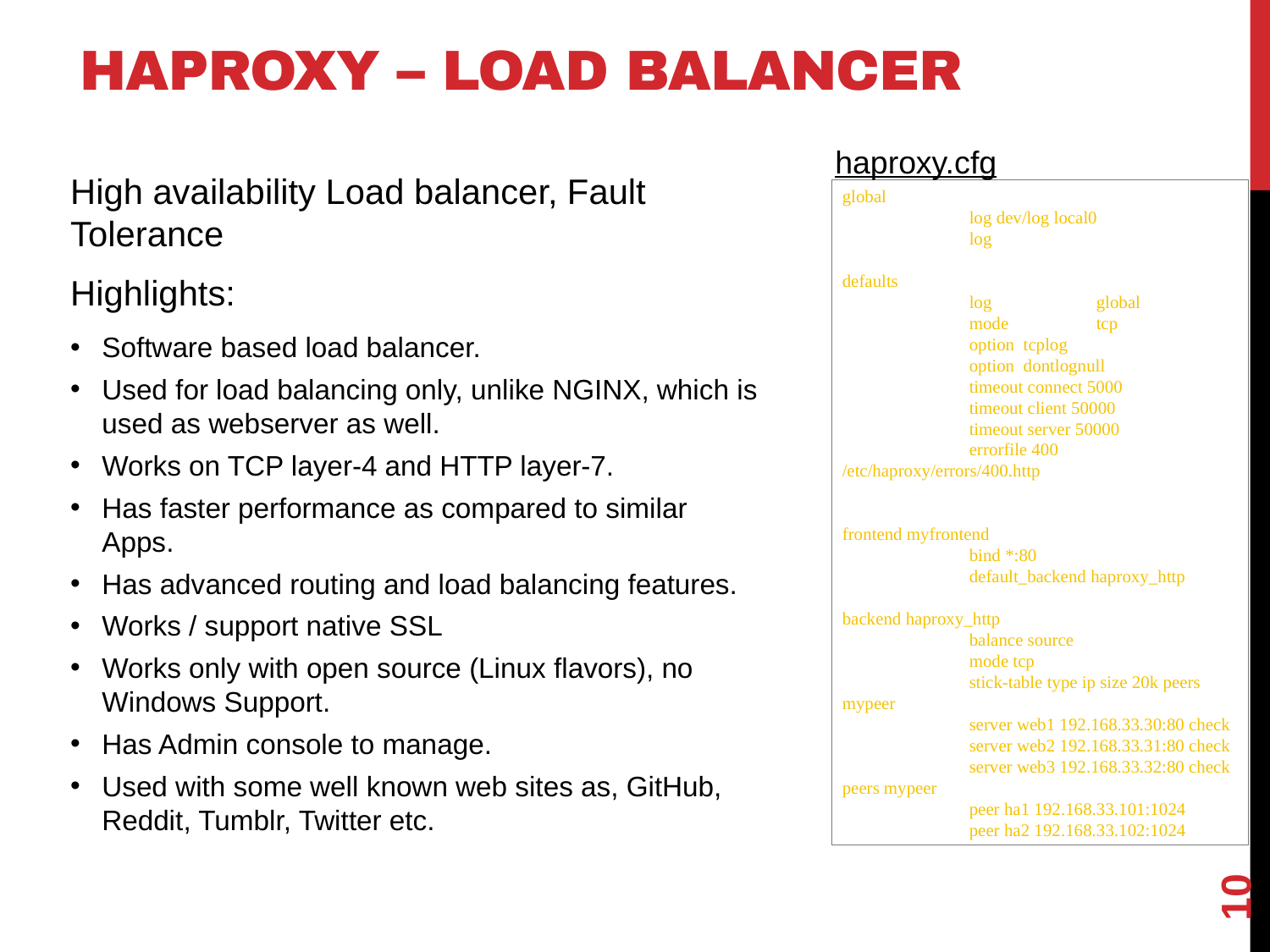

HAProxy – Load Balancer
haproxy.cfg
High availability Load balancer, Fault Tolerance
Highlights:
Software based load balancer.
Used for load balancing only, unlike NGINX, which is used as webserver as well.
Works on TCP layer-4 and HTTP layer-7.
Has faster performance as compared to similar Apps.
Has advanced routing and load balancing features.
Works / support native SSL
Works only with open source (Linux flavors), no Windows Support.
Has Admin console to manage.
Used with some well known web sites as, GitHub, Reddit, Tumblr, Twitter etc.
global
	log dev/log local0
	log

defaults
	log	global
	mode	tcp
	option  tcplog
	option  dontlognull
	timeout connect 5000
	timeout client 50000
	timeout server 50000
	errorfile 400 /etc/haproxy/errors/400.http

frontend myfrontend
	bind *:80
	default_backend haproxy_http

backend haproxy_http
	balance source
	mode tcp
	stick-table type ip size 20k peers mypeer
	server web1 192.168.33.30:80 check
	server web2 192.168.33.31:80 check
	server web3 192.168.33.32:80 check
peers mypeer
	peer ha1 192.168.33.101:1024
	peer ha2 192.168.33.102:1024
10